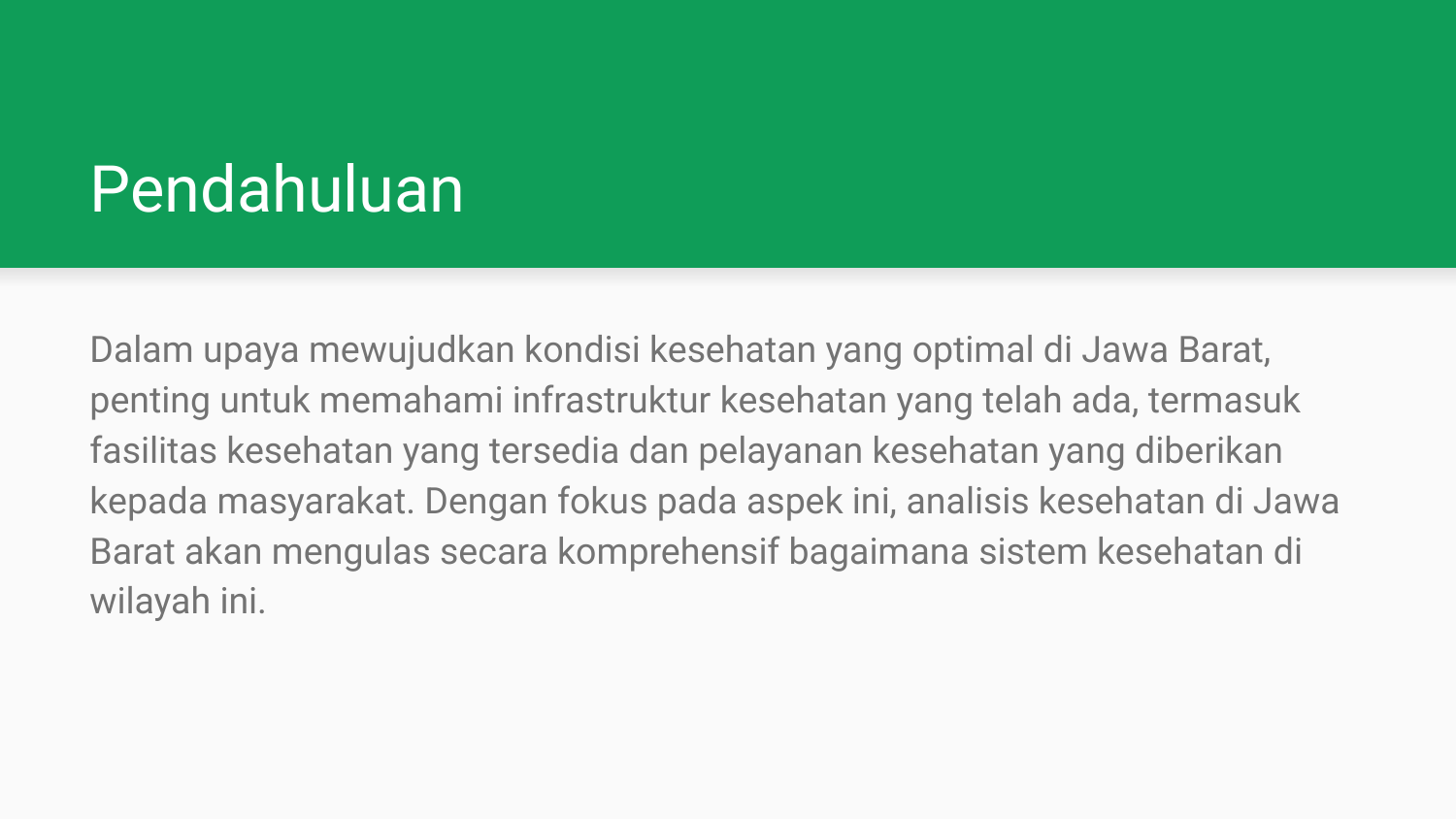

# Pendahuluan
Dalam upaya mewujudkan kondisi kesehatan yang optimal di Jawa Barat, penting untuk memahami infrastruktur kesehatan yang telah ada, termasuk fasilitas kesehatan yang tersedia dan pelayanan kesehatan yang diberikan kepada masyarakat. Dengan fokus pada aspek ini, analisis kesehatan di Jawa Barat akan mengulas secara komprehensif bagaimana sistem kesehatan di wilayah ini.